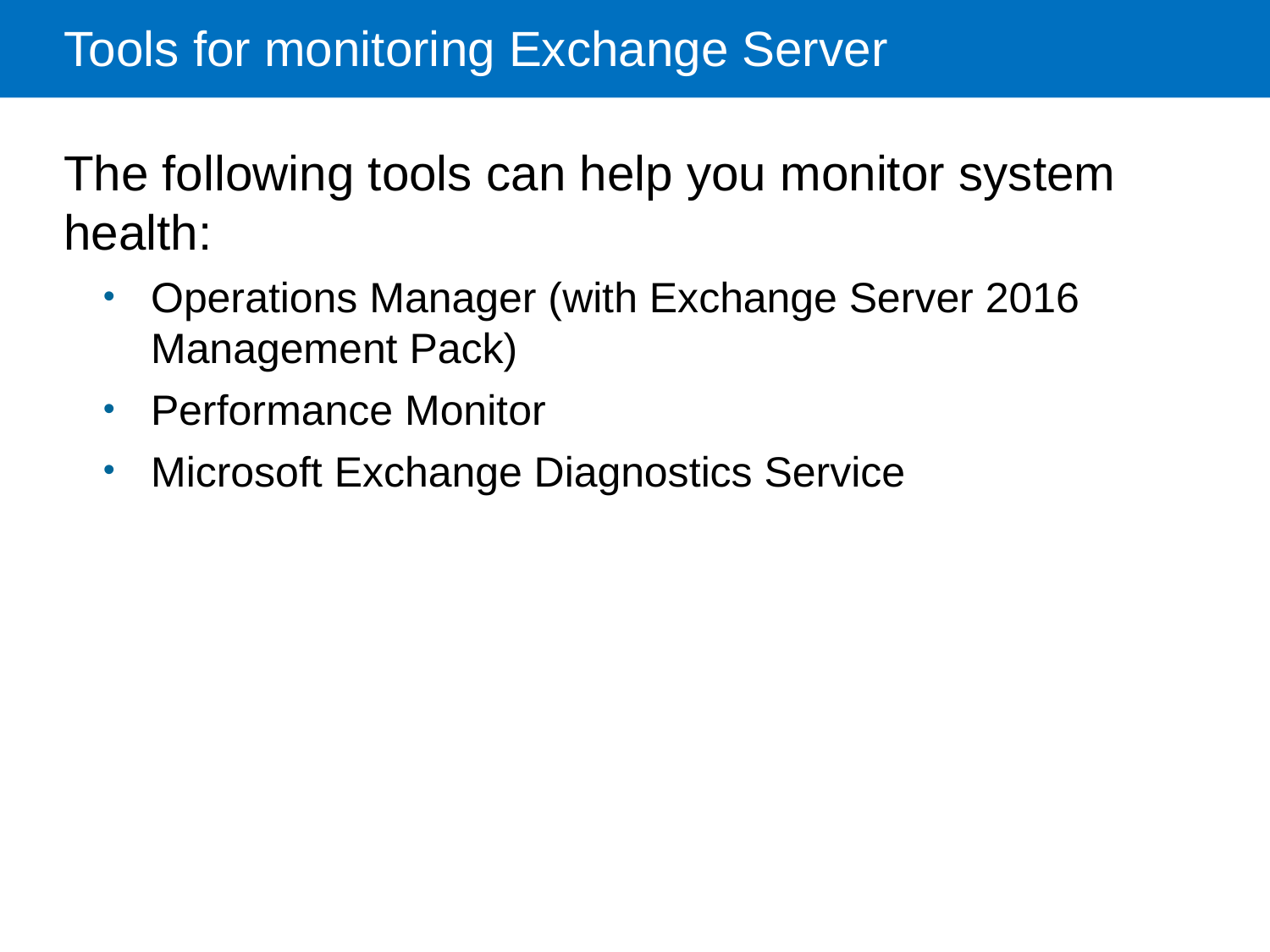

# Tools for monitoring Exchange Server
The following tools can help you monitor system health:
Operations Manager (with Exchange Server 2016 Management Pack)
Performance Monitor
Microsoft Exchange Diagnostics Service